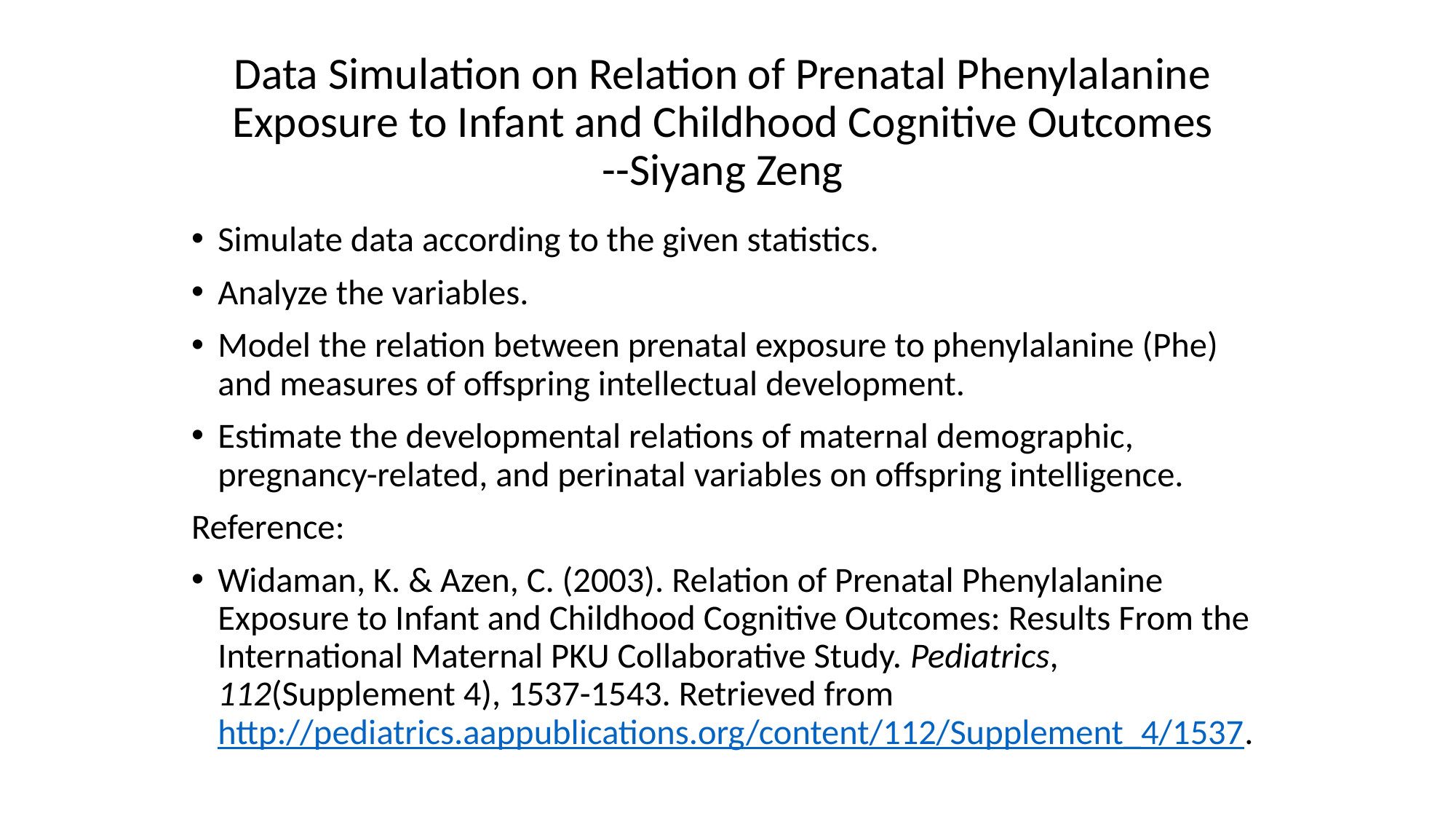

# Data Simulation on Relation of Prenatal Phenylalanine Exposure to Infant and Childhood Cognitive Outcomes --Siyang Zeng
Simulate data according to the given statistics.
Analyze the variables.
Model the relation between prenatal exposure to phenylalanine (Phe) and measures of offspring intellectual development.
Estimate the developmental relations of maternal demographic, pregnancy-related, and perinatal variables on offspring intelligence.
Reference:
Widaman, K. & Azen, C. (2003). Relation of Prenatal Phenylalanine Exposure to Infant and Childhood Cognitive Outcomes: Results From the International Maternal PKU Collaborative Study. Pediatrics, 112(Supplement 4), 1537-1543. Retrieved from http://pediatrics.aappublications.org/content/112/Supplement_4/1537.